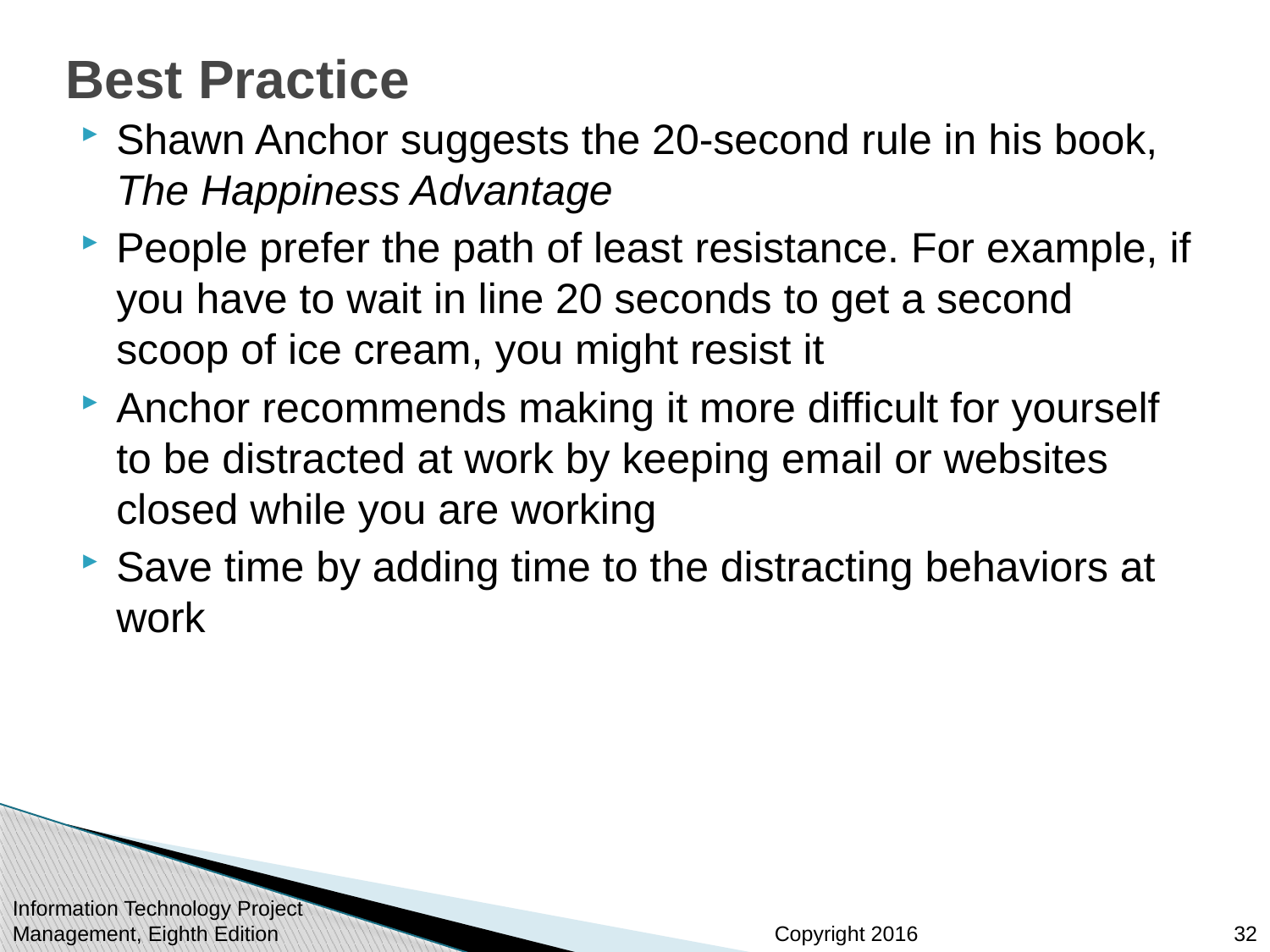

# Best Practice
Shawn Anchor suggests the 20-second rule in his book, The Happiness Advantage
People prefer the path of least resistance. For example, if you have to wait in line 20 seconds to get a second scoop of ice cream, you might resist it
Anchor recommends making it more difficult for yourself to be distracted at work by keeping email or websites closed while you are working
Save time by adding time to the distracting behaviors at work
32